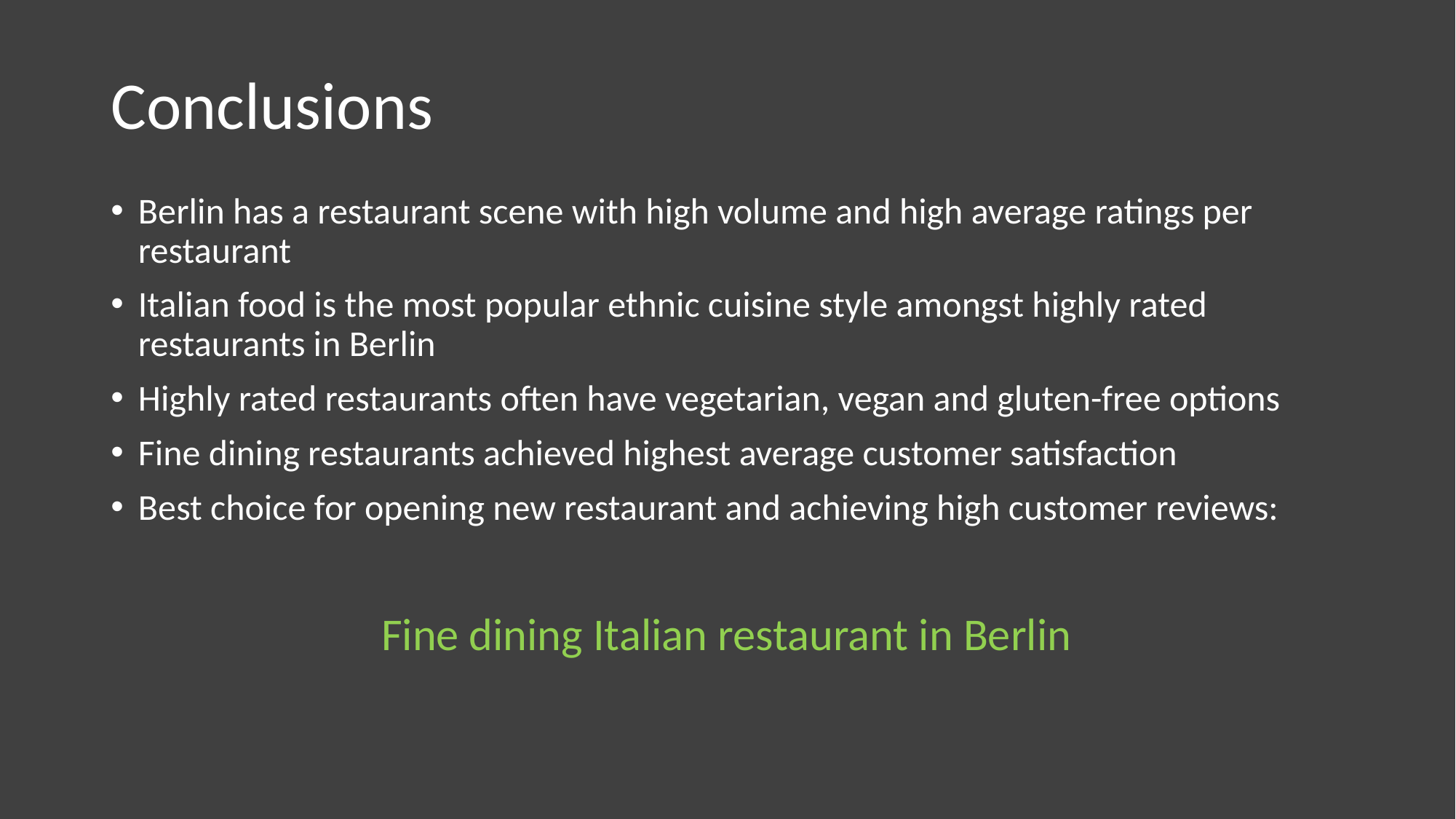

# Conclusions
Berlin has a restaurant scene with high volume and high average ratings per restaurant
Italian food is the most popular ethnic cuisine style amongst highly rated restaurants in Berlin
Highly rated restaurants often have vegetarian, vegan and gluten-free options
Fine dining restaurants achieved highest average customer satisfaction
Best choice for opening new restaurant and achieving high customer reviews:
Fine dining Italian restaurant in Berlin